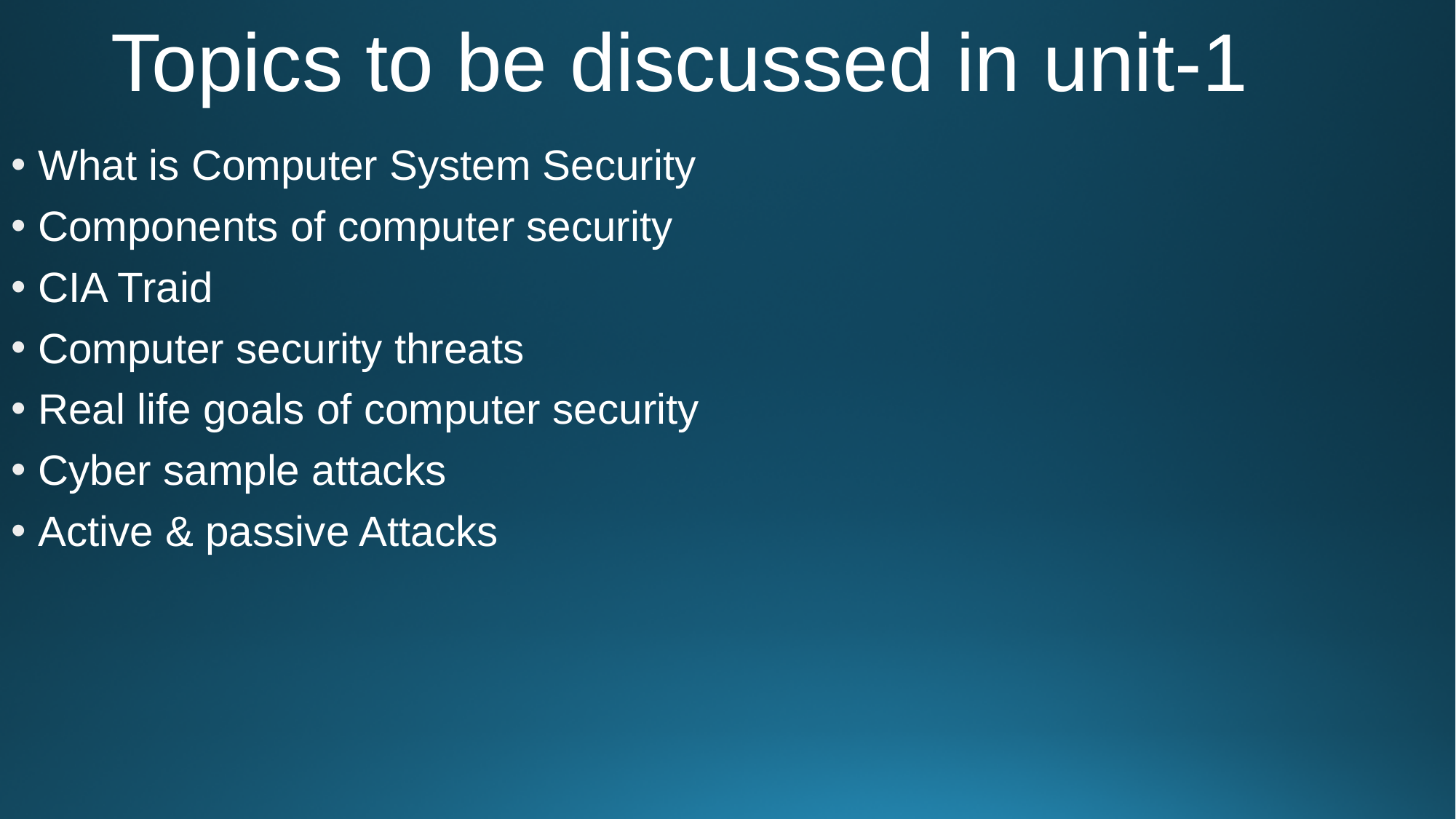

# Topics to be discussed in unit-1
What is Computer System Security
Components of computer security
CIA Traid
Computer security threats
Real life goals of computer security
Cyber sample attacks
Active & passive Attacks